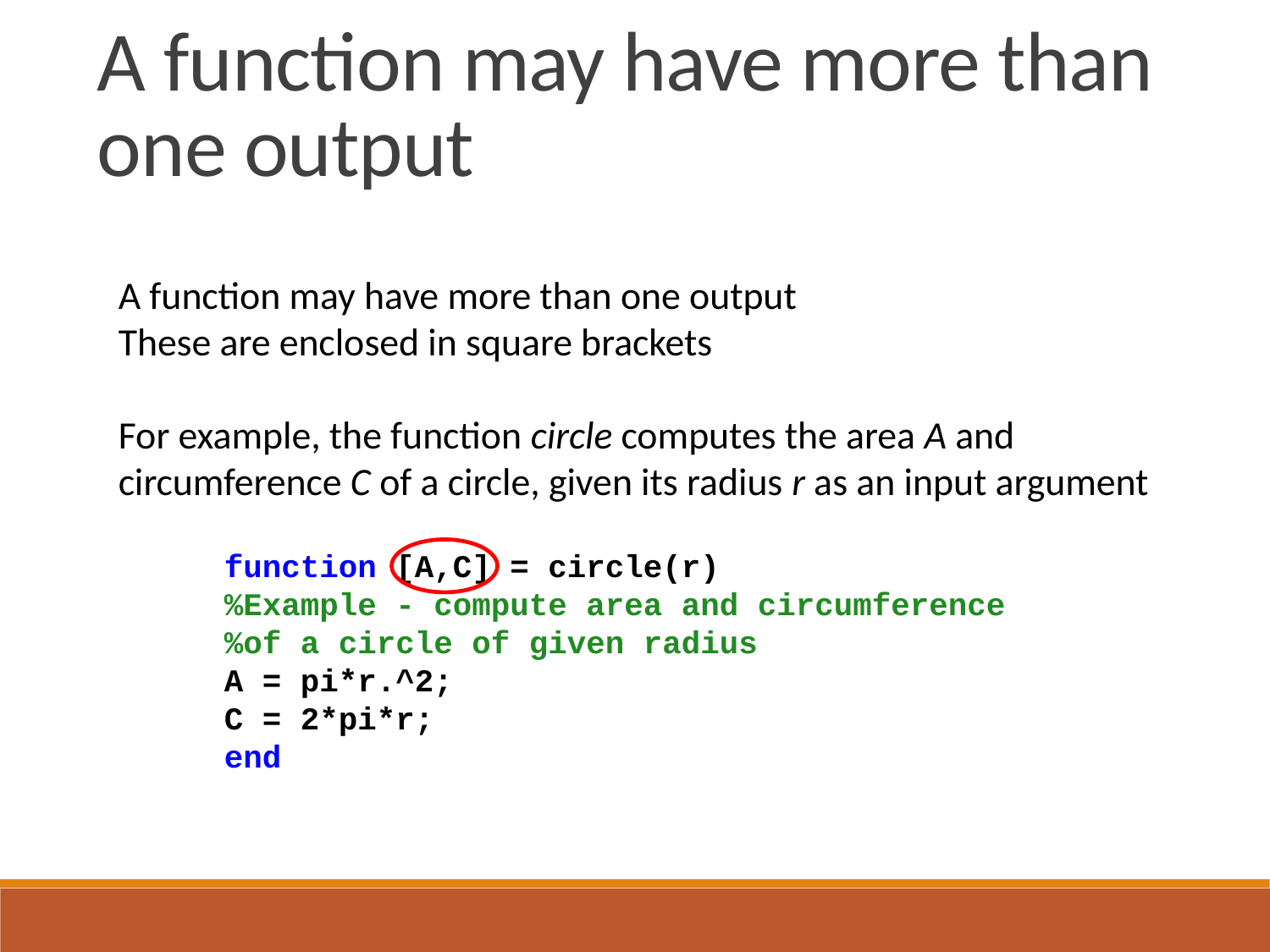

A function may have more than one output
A function may have more than one output
These are enclosed in square brackets

For example, the function circle computes the area A and circumference C of a circle, given its radius r as an input argument

function [A,C] = circle(r)
%Example - compute area and circumference
%of a circle of given radius
A = pi*r.^2;
C = 2*pi*r;
end